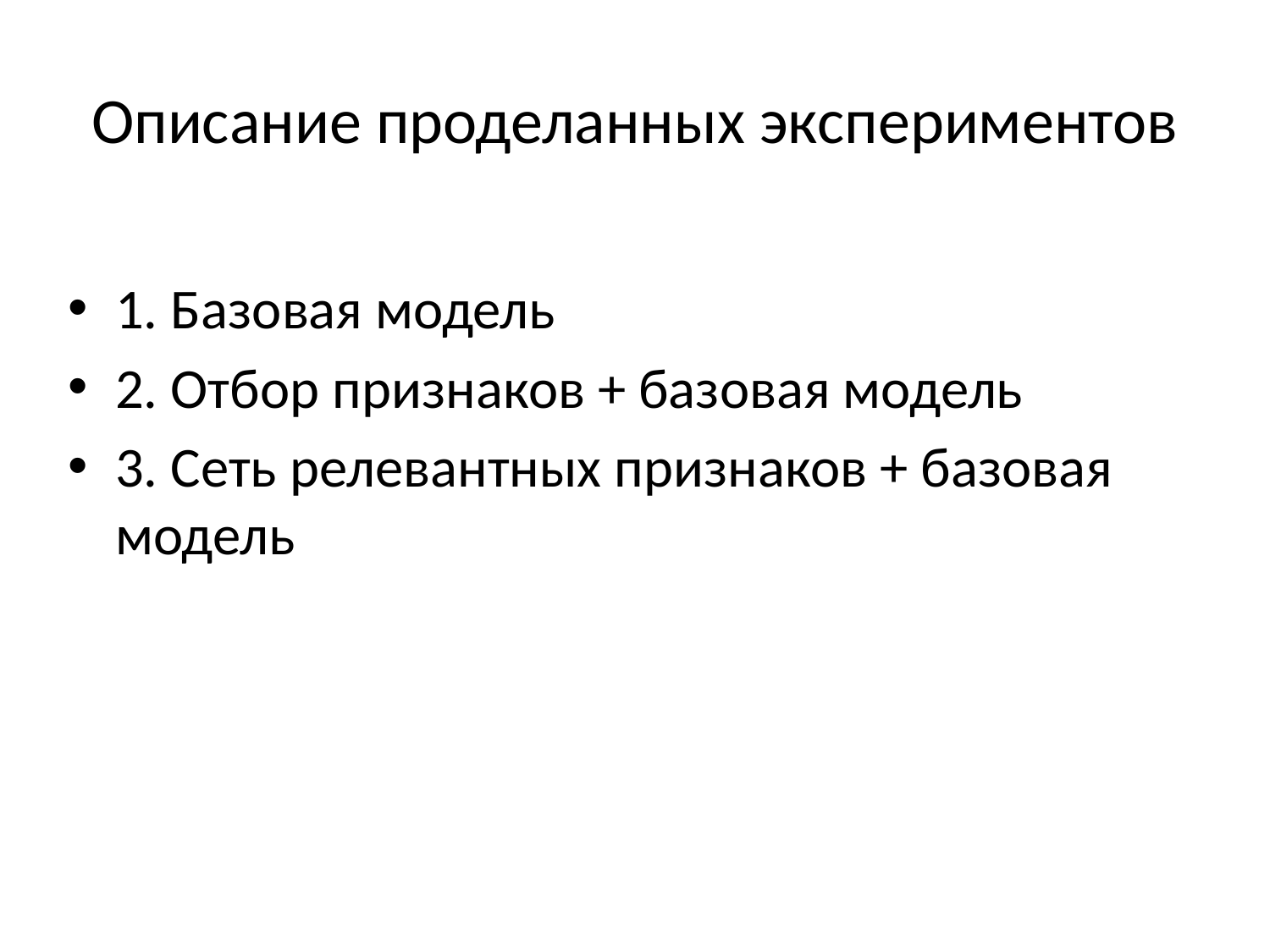

# Описание проделанных экспериментов
1. Базовая модель
2. Отбор признаков + базовая модель
3. Сеть релевантных признаков + базовая модель